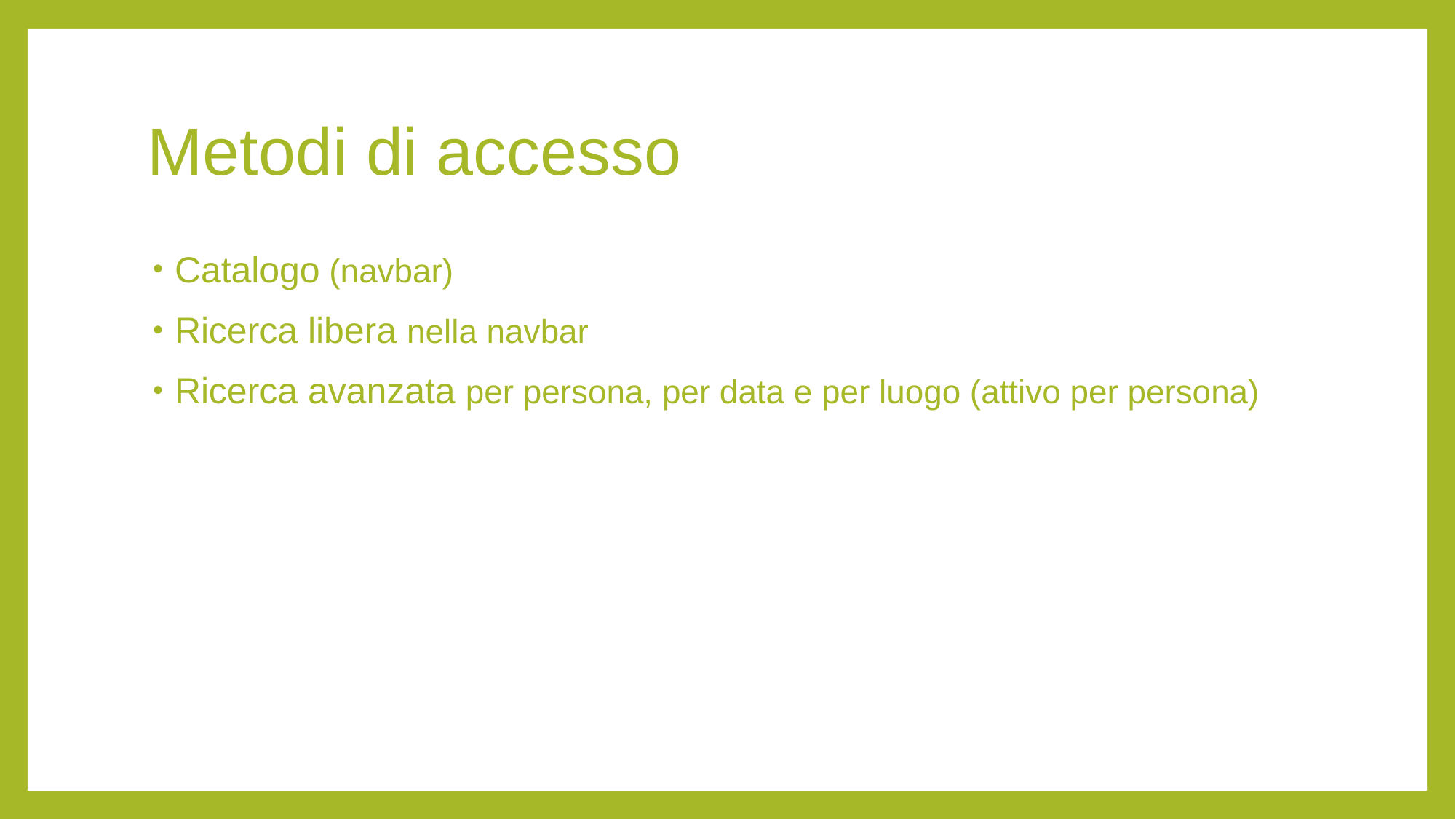

# Metodi di accesso
Catalogo (navbar)
Ricerca libera nella navbar
Ricerca avanzata per persona, per data e per luogo (attivo per persona)